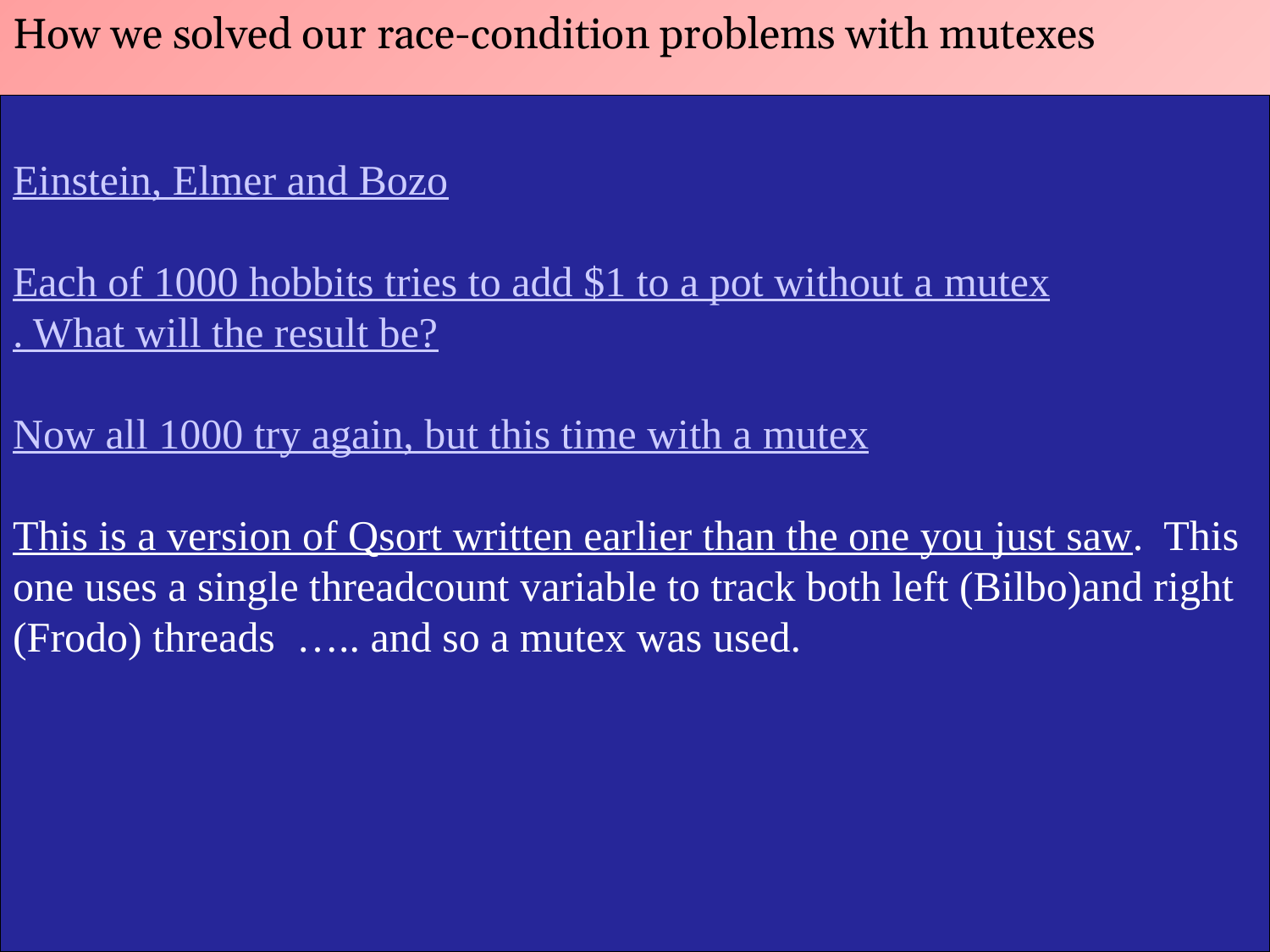

How we solved our race-condition problems with mutexes
#

Einstein, Elmer and Bozo

Each of 1000 hobbits tries to add $1 to a pot without a mutex. What will the result be?

Now all 1000 try again, but this time with a mutex

This is a version of Qsort written earlier than the one you just saw.  This one uses a single threadcount variable to track both left (Bilbo)and right (Frodo) threads  ….. and so a mutex was used.